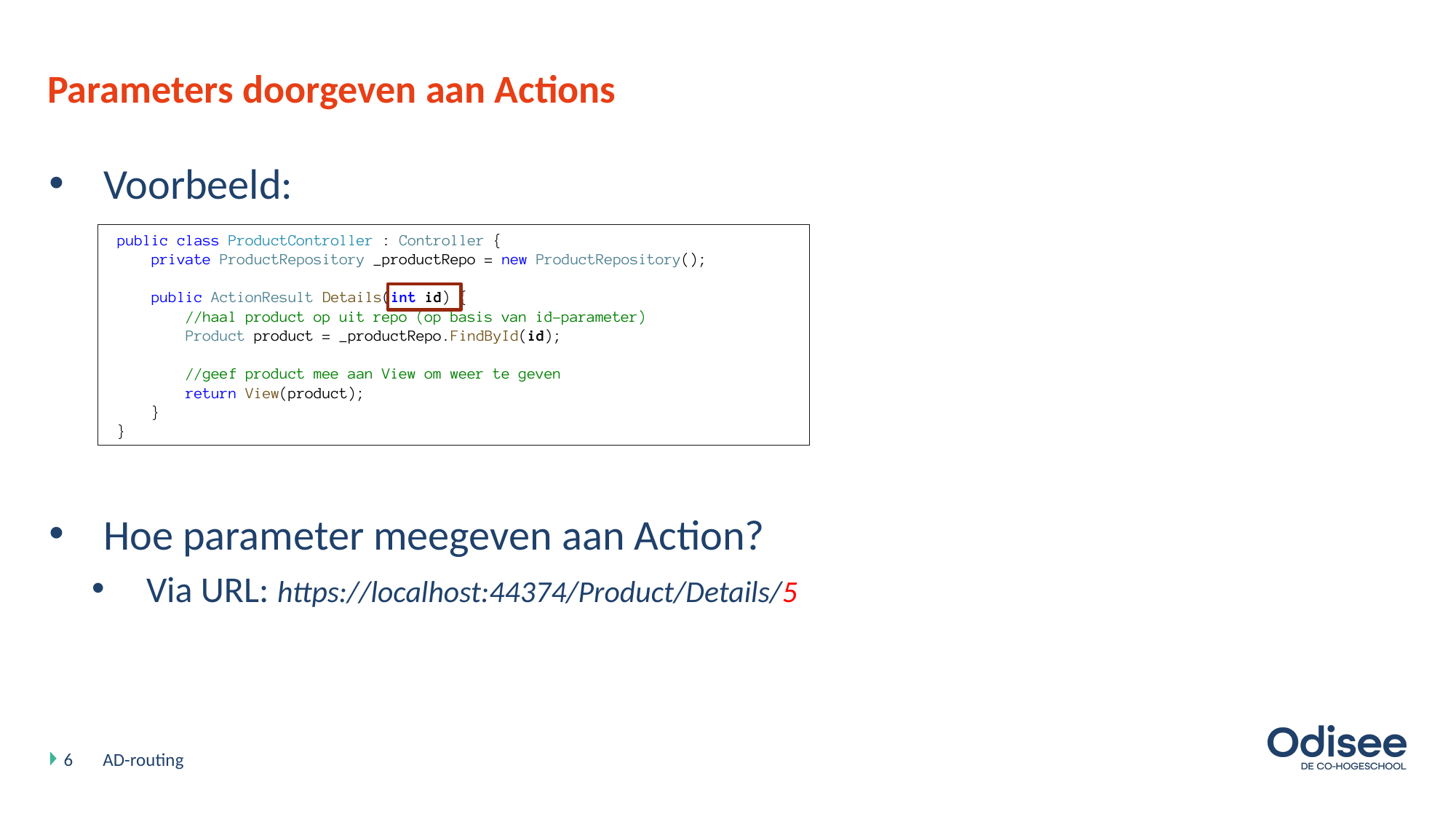

# Parameters doorgeven aan Actions
Voorbeeld:
 public class ProductController : Controller {
     private ProductRepository _productRepo = new ProductRepository();

     public ActionResult Details(int id) {
         //haal product op uit repo (op basis van id-parameter)
         Product product = _productRepo.FindById(id);

         //geef product mee aan View om weer te geven
         return View(product);
     }
 }

Hoe parameter meegeven aan Action?
Via URL: https://localhost:44374/Product/Details/5
6
AD-routing